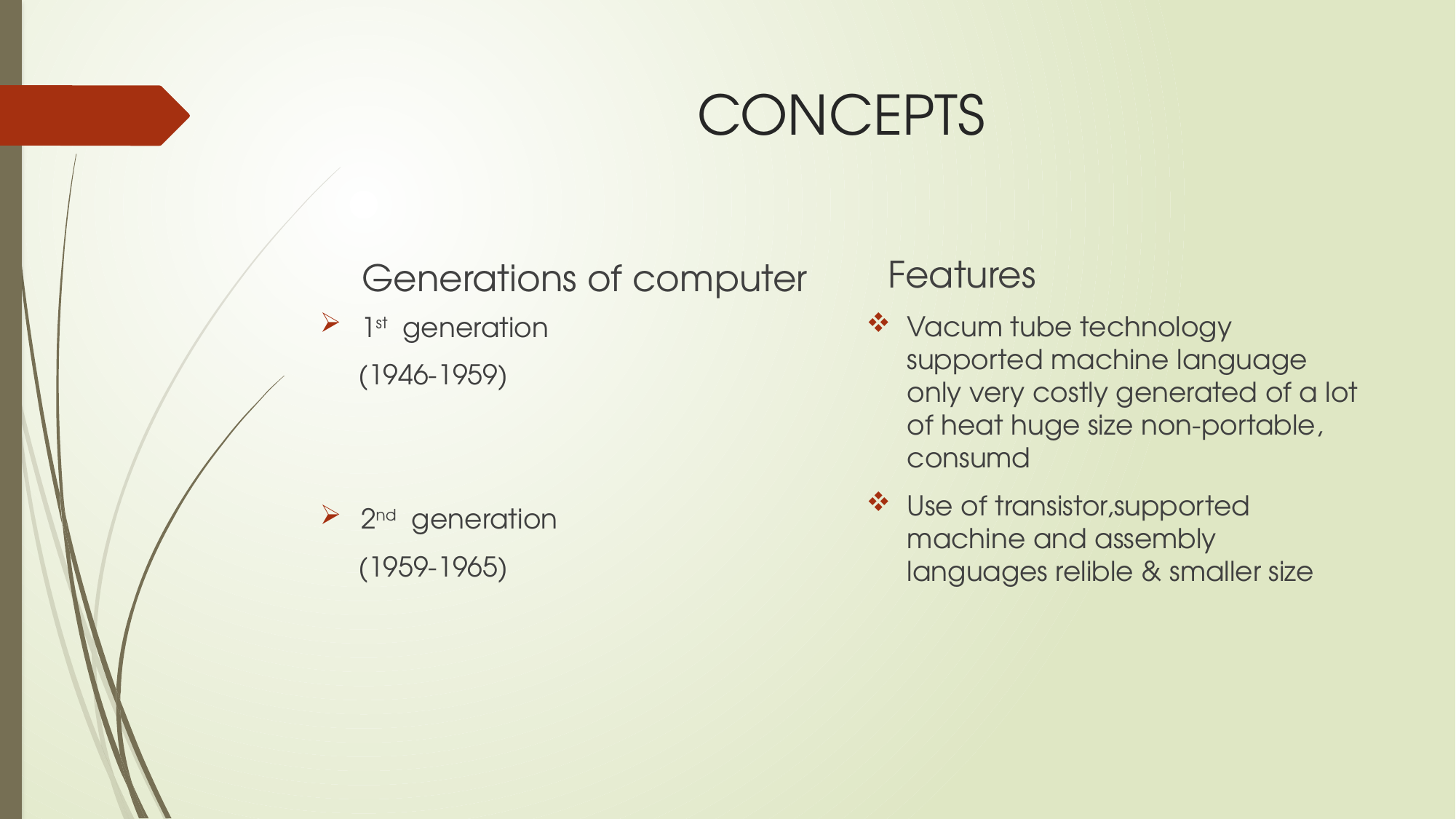

# CONCEPTS

              Features
Generations of computer
Vacum tube technology supported machine language only very costly generated of a lot of heat huge size non-portable, consumd
Use of transistor,supported machine and assembly languages relible & smaller size
1st  generation
     (1946-1959)

2nd  generation
     (1959-1965)